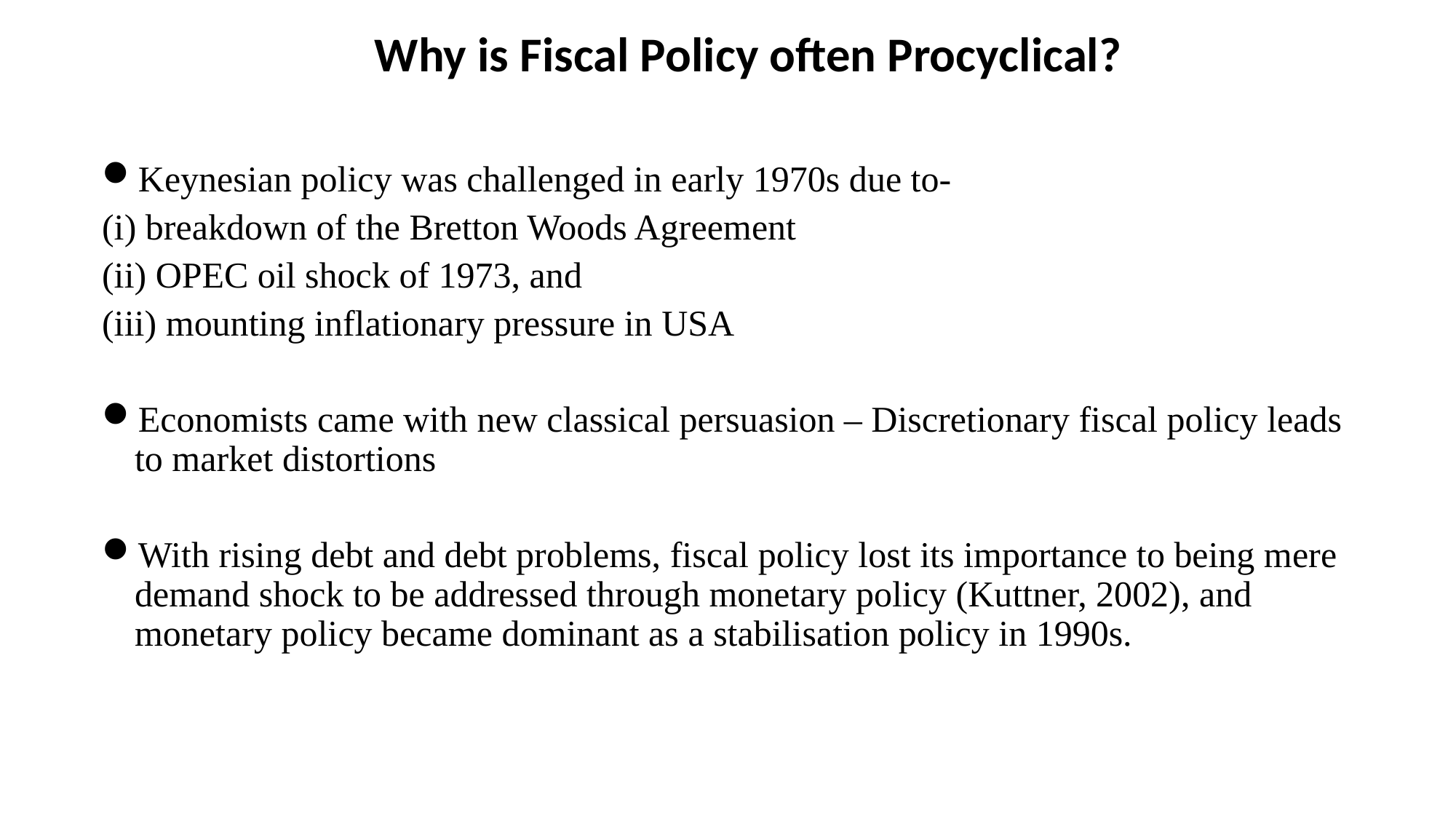

Why is Fiscal Policy often Procyclical?
Keynesian policy was challenged in early 1970s due to-
(i) breakdown of the Bretton Woods Agreement
(ii) OPEC oil shock of 1973, and
(iii) mounting inflationary pressure in USA

Economists came with new classical persuasion – Discretionary fiscal policy leads to market distortions

With rising debt and debt problems, fiscal policy lost its importance to being mere demand shock to be addressed through monetary policy (Kuttner, 2002), and monetary policy became dominant as a stabilisation policy in 1990s.